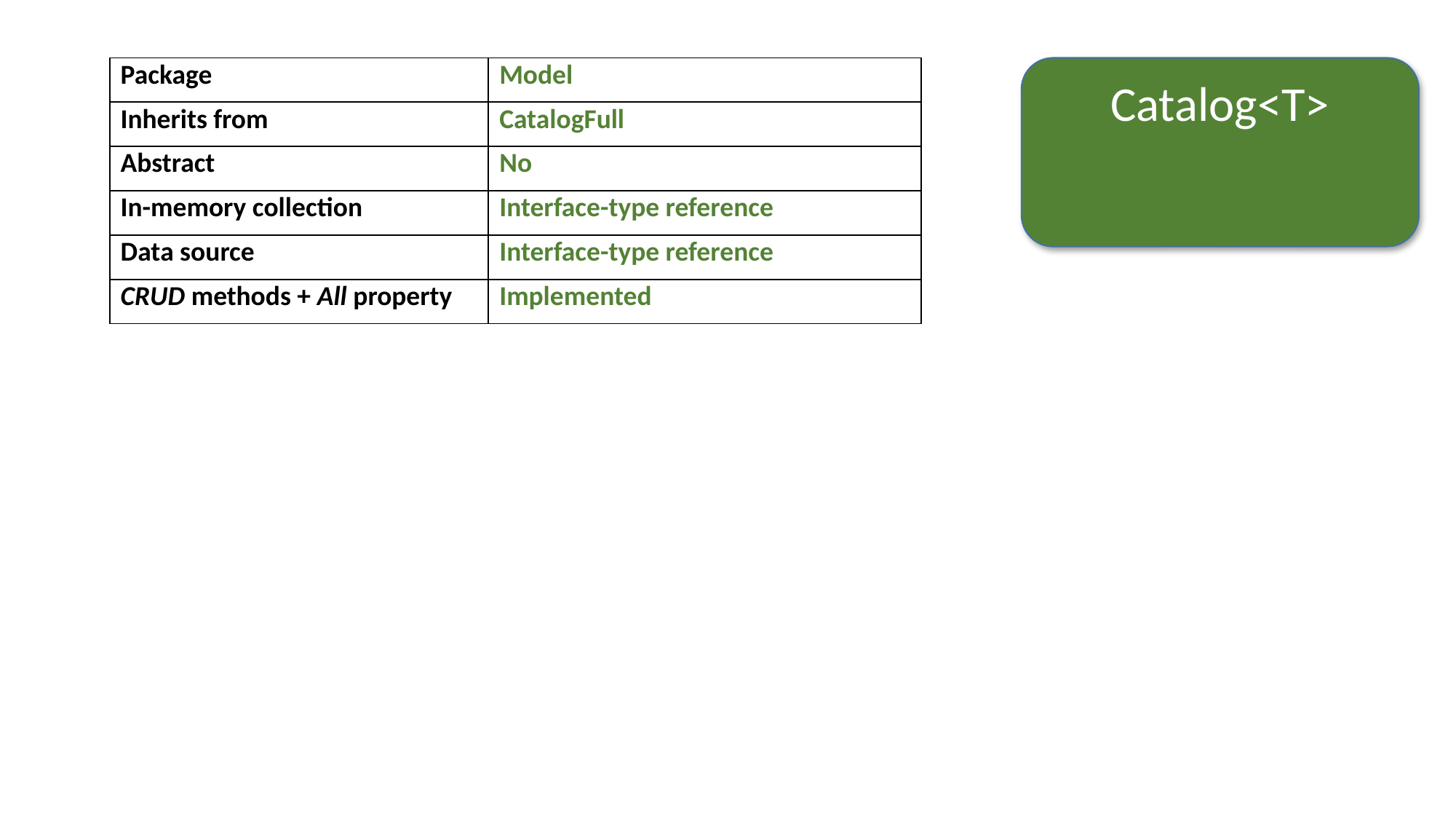

| Package | Model |
| --- | --- |
| Inherits from | CatalogFull |
| Abstract | No |
| In-memory collection | Interface-type reference |
| Data source | Interface-type reference |
| CRUD methods + All property | Implemented |
Catalog<T>